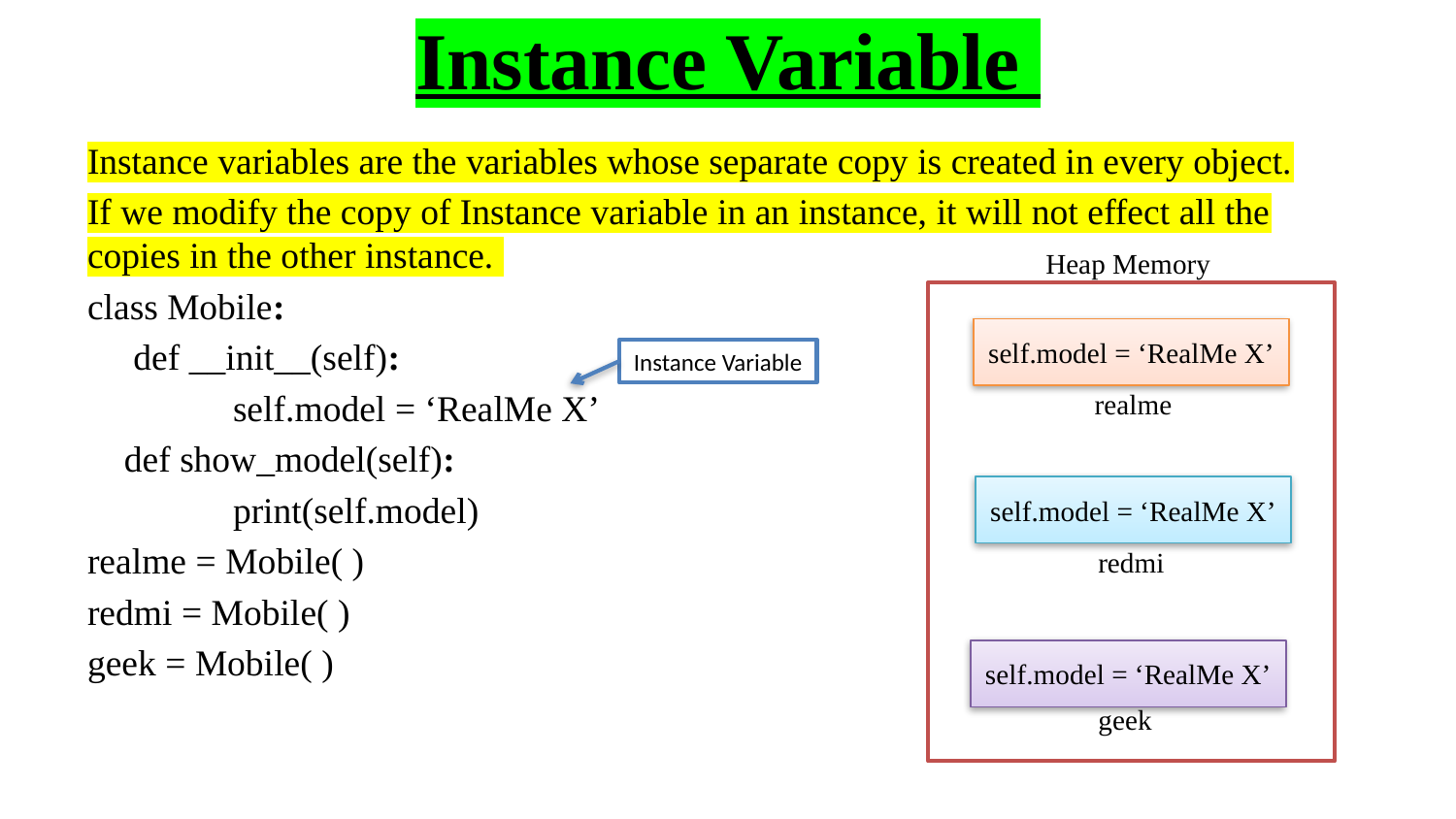

# Instance Variable
Instance variables are the variables whose separate copy is created in every object.
If we modify the copy of Instance variable in an instance, it will not effect all the copies in the other instance.
class Mobile:
     def __init__(self):
	self.model = ‘RealMe X’
    def show_model(self):
	print(self.model)
realme = Mobile( )
redmi = Mobile( )
geek = Mobile( )
Heap Memory

self.model = ‘RealMe X’
Instance Variable
realme
self.model = ‘RealMe X’
redmi
self.model = ‘RealMe X’
geek